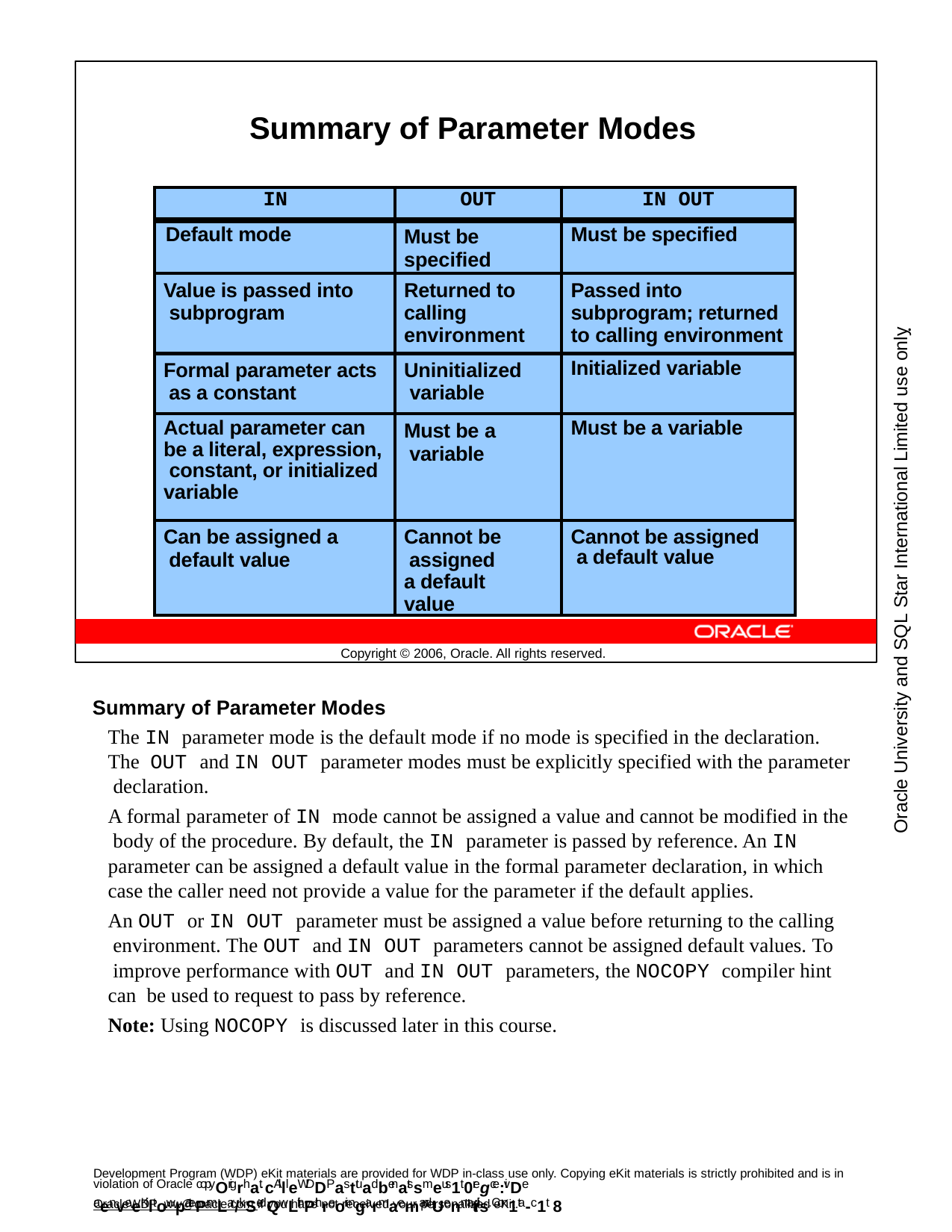

Summary of Parameter Modes
| IN | OUT | IN OUT |
| --- | --- | --- |
| Default mode | Must be specified | Must be specified |
| Value is passed into subprogram | Returned to calling environment | Passed into subprogram; returned to calling environment |
| Formal parameter acts as a constant | Uninitialized variable | Initialized variable |
| Actual parameter can be a literal, expression, constant, or initialized variable | Must be a variable | Must be a variable |
| Can be assigned a default value | Cannot be assigned a default value | Cannot be assigned a default value |
Oracle University and SQL Star International Limited use onlyฺ
Copyright © 2006, Oracle. All rights reserved.
Summary of Parameter Modes
The IN parameter mode is the default mode if no mode is specified in the declaration. The  OUT and IN OUT parameter modes must be explicitly specified with the parameter  declaration.
A formal parameter of IN mode cannot be assigned a value and cannot be modified in the  body of the procedure. By default, the IN parameter is passed by reference. An IN  parameter can be assigned a default value in the formal parameter declaration, in which  case the caller need not provide a value for the parameter if the default applies.
An OUT or IN OUT parameter must be assigned a value before returning to the calling  environment. The OUT and IN OUT parameters cannot be assigned default values. To  improve performance with OUT and IN OUT parameters, the NOCOPY compiler hint can  be used to request to pass by reference.
Note: Using NOCOPY is discussed later in this course.
Development Program (WDP) eKit materials are provided for WDP in-class use only. Copying eKit materials is strictly prohibited and is in
violation of Oracle copyOrigrhat. cAllleWDDPasttuadbenatssmeus1t 0regce:ivDe aenveeKiltowpatePrmLar/kSedQwLithPthreoir ngarmaemandUenmaitils. Con1ta-c1t 8
OracleWDP_ww@oracle.com if you have not received your personalized eKit.